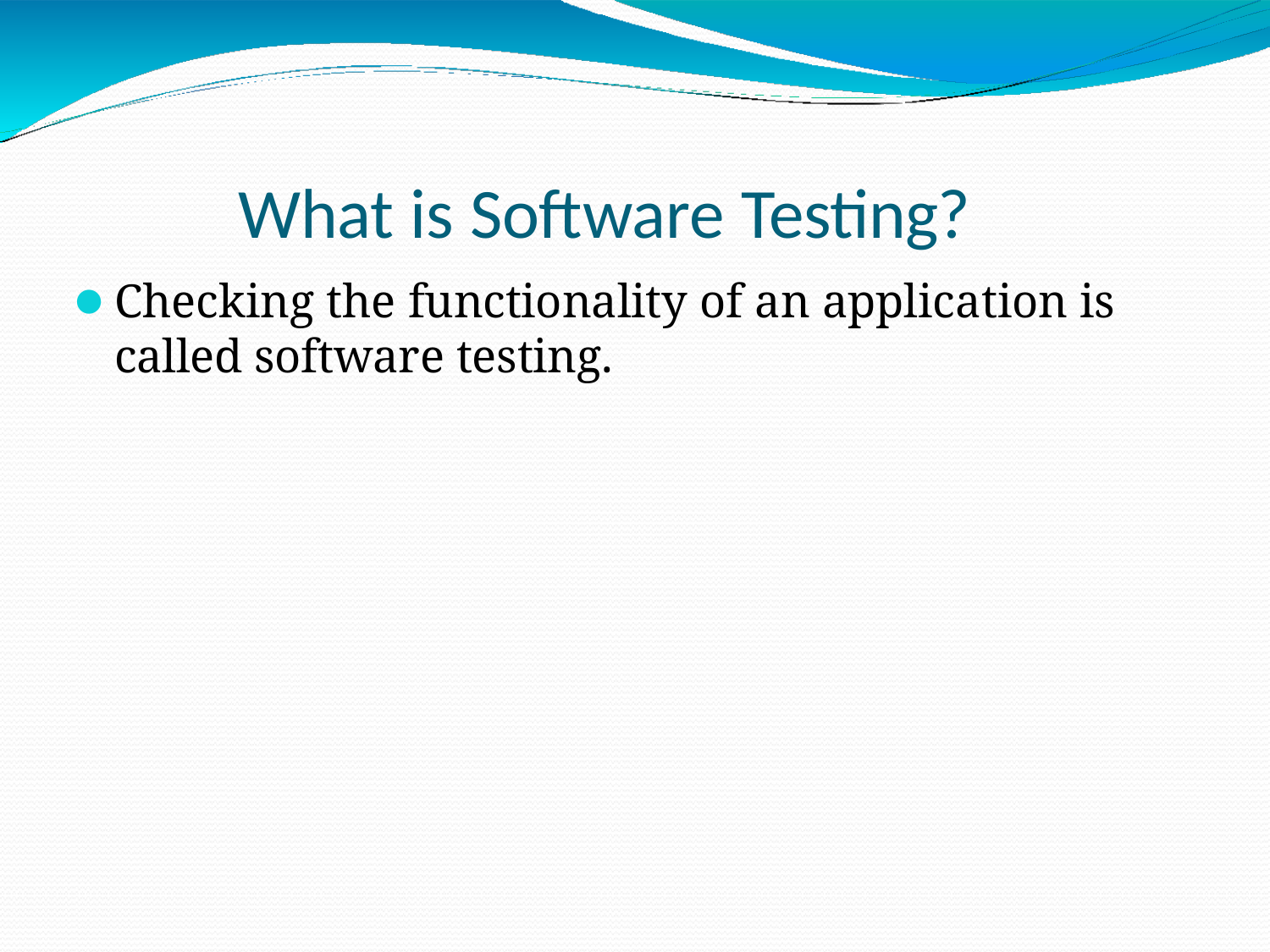

# What is Software Testing?
Checking the functionality of an application is called software testing.